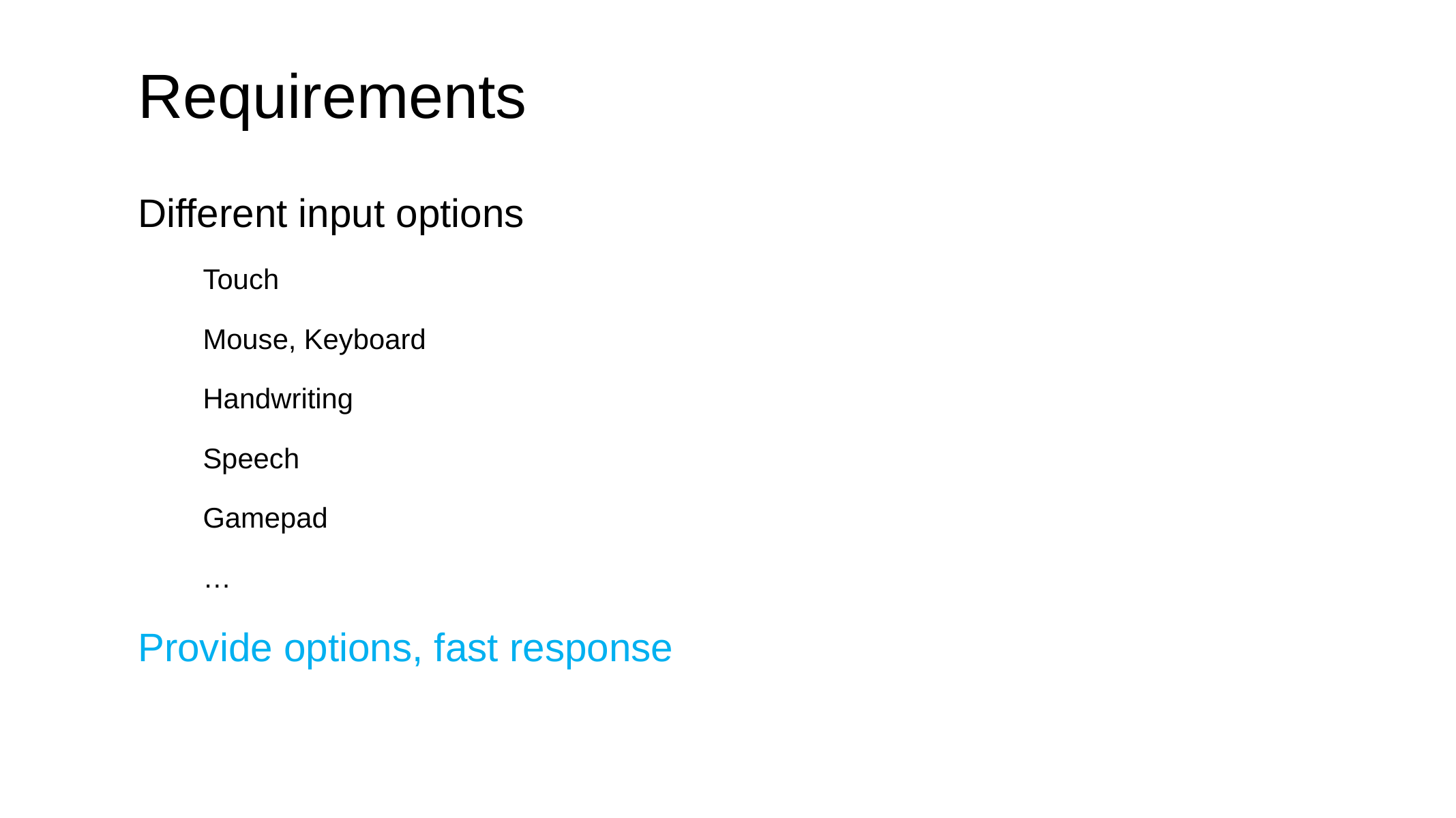

Requirements
Different input options
Touch
Mouse, Keyboard
Handwriting
Speech
Gamepad
…
Provide options, fast response